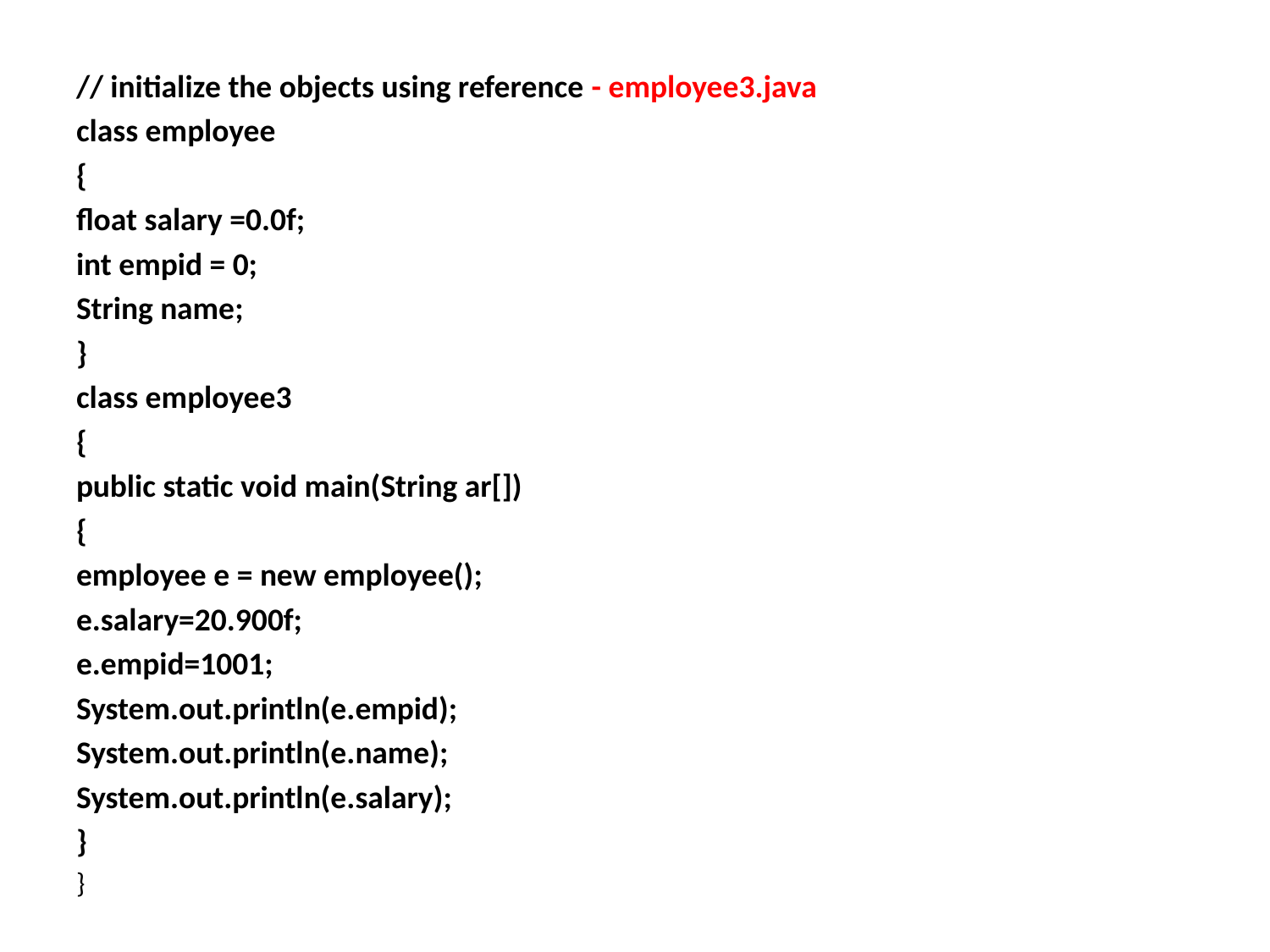

// initialize the objects using reference - employee3.java
class employee
{
float salary =0.0f;
int empid = 0;
String name;
}
class employee3
{
public static void main(String ar[])
{
employee e = new employee();
e.salary=20.900f;
e.empid=1001;
System.out.println(e.empid);
System.out.println(e.name);
System.out.println(e.salary);
}
}